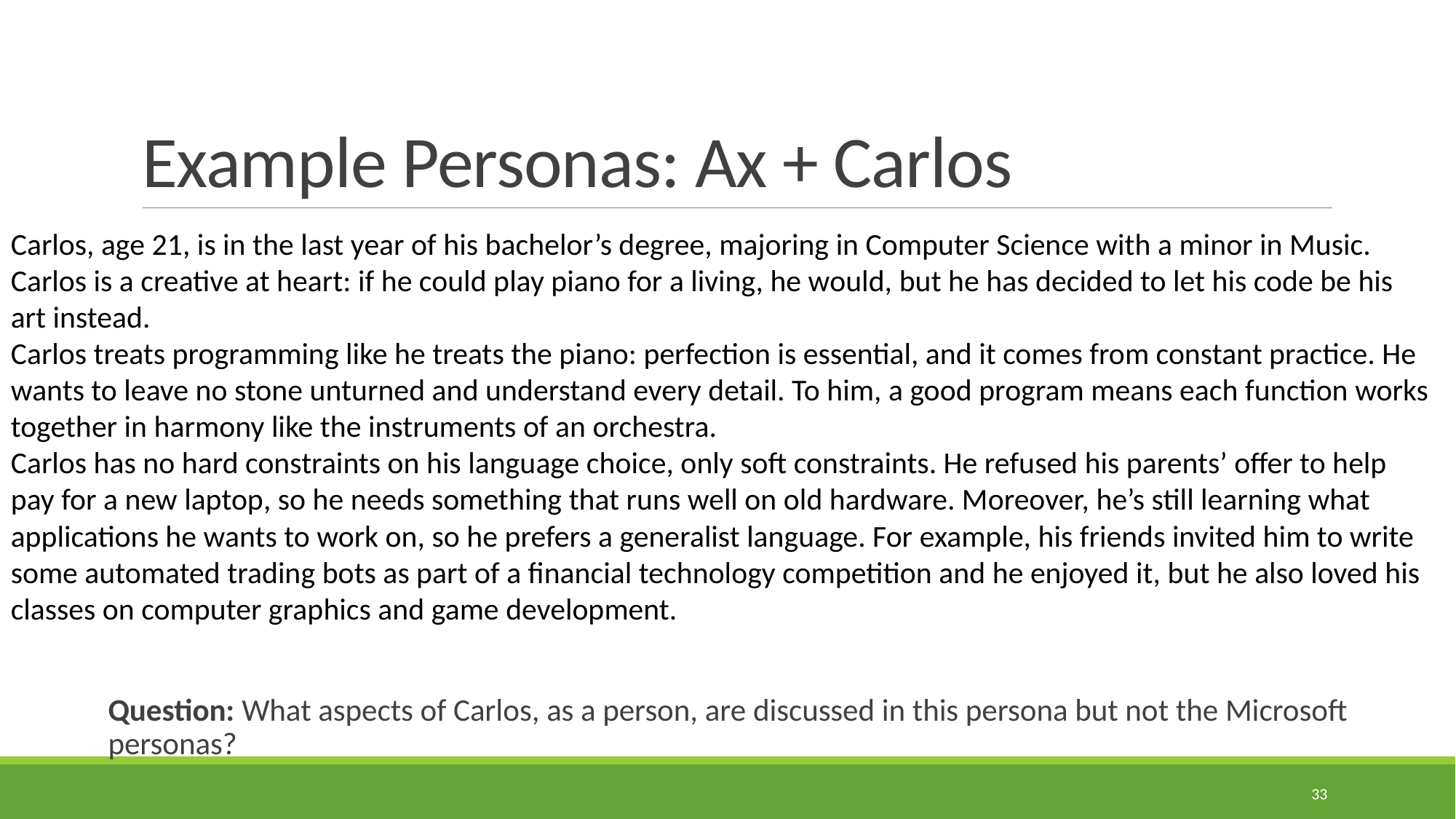

# Example Personas: Ax + Carlos
Carlos, age 21, is in the last year of his bachelor’s degree, majoring in Computer Science with a minor in Music. Carlos is a creative at heart: if he could play piano for a living, he would, but he has decided to let his code be his art instead.
Carlos treats programming like he treats the piano: perfection is essential, and it comes from constant practice. He wants to leave no stone unturned and understand every detail. To him, a good program means each function works together in harmony like the instruments of an orchestra.
Carlos has no hard constraints on his language choice, only soft constraints. He refused his parents’ offer to help pay for a new laptop, so he needs something that runs well on old hardware. Moreover, he’s still learning what applications he wants to work on, so he prefers a generalist language. For example, his friends invited him to write some automated trading bots as part of a financial technology competition and he enjoyed it, but he also loved his classes on computer graphics and game development.

Question: What aspects of Carlos, as a person, are discussed in this persona but not the Microsoft personas?
33